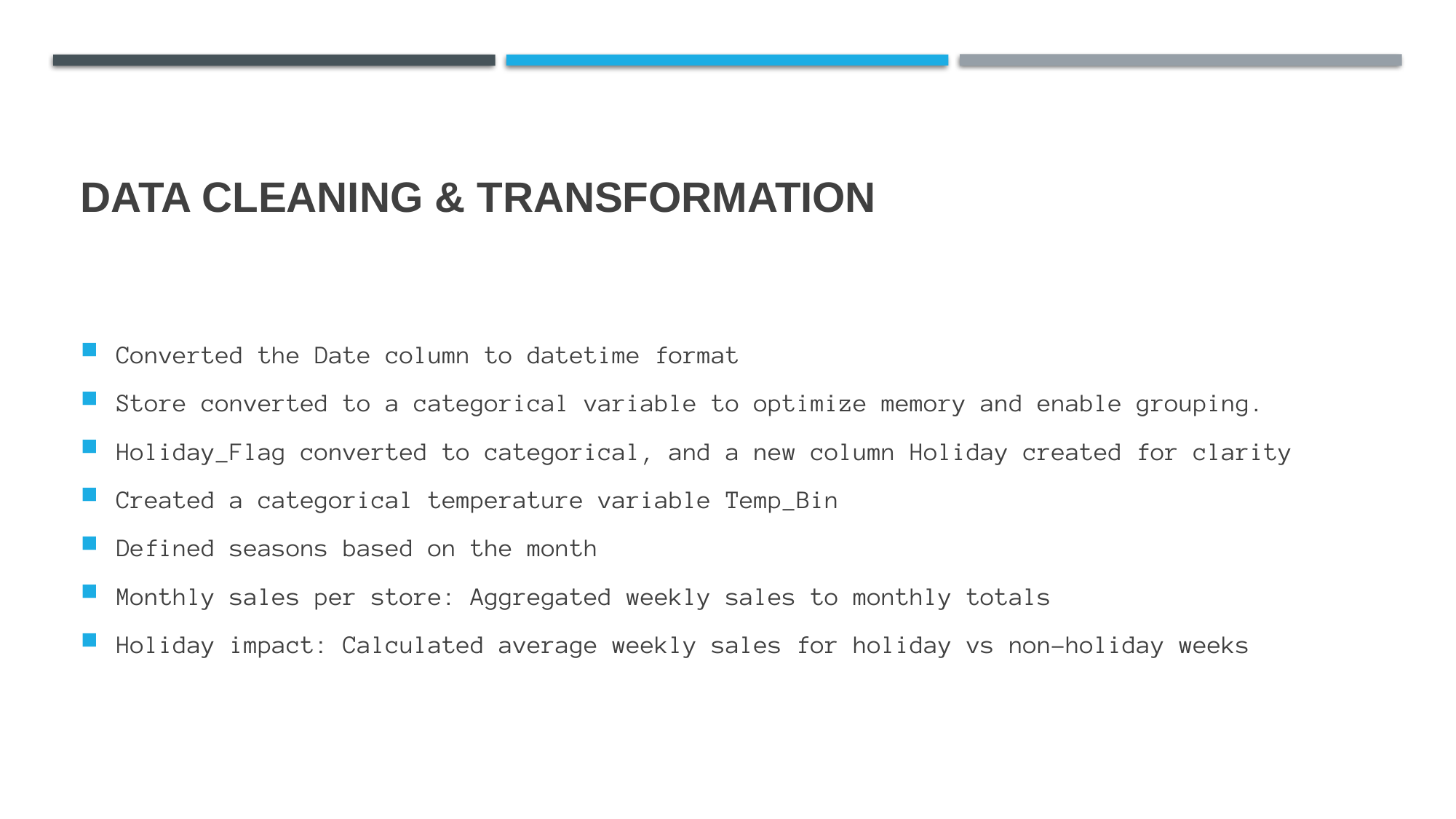

# Data Cleaning & Transformation
Converted the Date column to datetime format
Store converted to a categorical variable to optimize memory and enable grouping.
Holiday_Flag converted to categorical, and a new column Holiday created for clarity
Created a categorical temperature variable Temp_Bin
Defined seasons based on the month
Monthly sales per store: Aggregated weekly sales to monthly totals
Holiday impact: Calculated average weekly sales for holiday vs non-holiday weeks